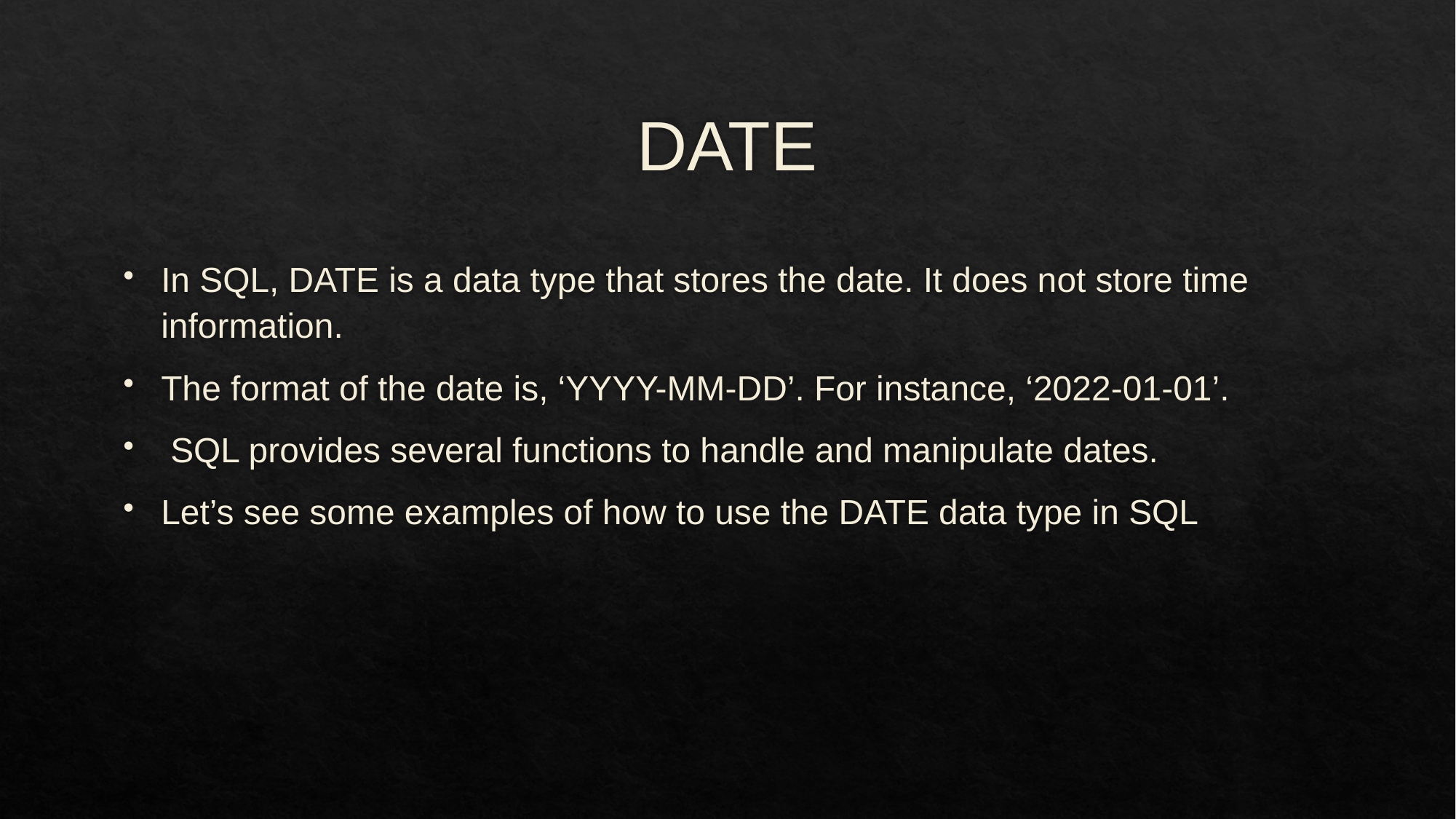

# DATE
In SQL, DATE is a data type that stores the date. It does not store time information.
The format of the date is, ‘YYYY-MM-DD’. For instance, ‘2022-01-01’.
 SQL provides several functions to handle and manipulate dates.
Let’s see some examples of how to use the DATE data type in SQL